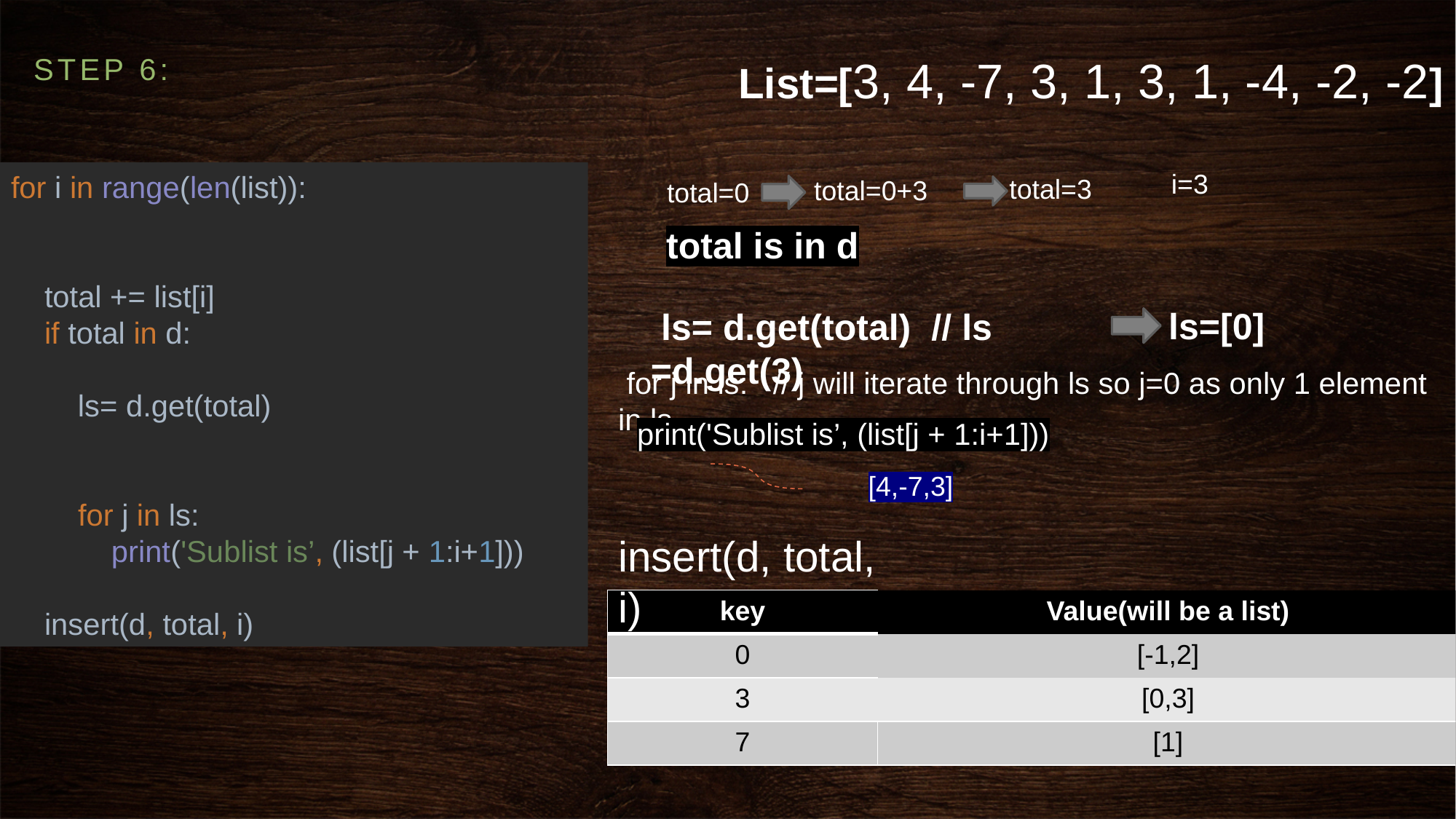

List=[3, 4, -7, 3, 1, 3, 1, -4, -2, -2]
Step 6:
for i in range(len(list)):
    total += list[i]
    if total in d:
        ls= d.get(total)
        for j in ls:
            print('Sublist is’, (list[j + 1:i+1]))
    insert(d, total, i)
i=3
total=3
total=0+3
total=0

total is in d
 ls=[0]
 ls= d.get(total)  // ls =d.get(3)

 for j in ls:   // j will iterate through ls so j=0 as only 1 element in ls
 print('Sublist is’, (list[j + 1:i+1]))
[4,-7,3]
insert(d, total, i)
| key | Value(will be a list) |
| --- | --- |
| 0 | [-1,2] |
| 3 | [0,3] |
| 7 | [1] |